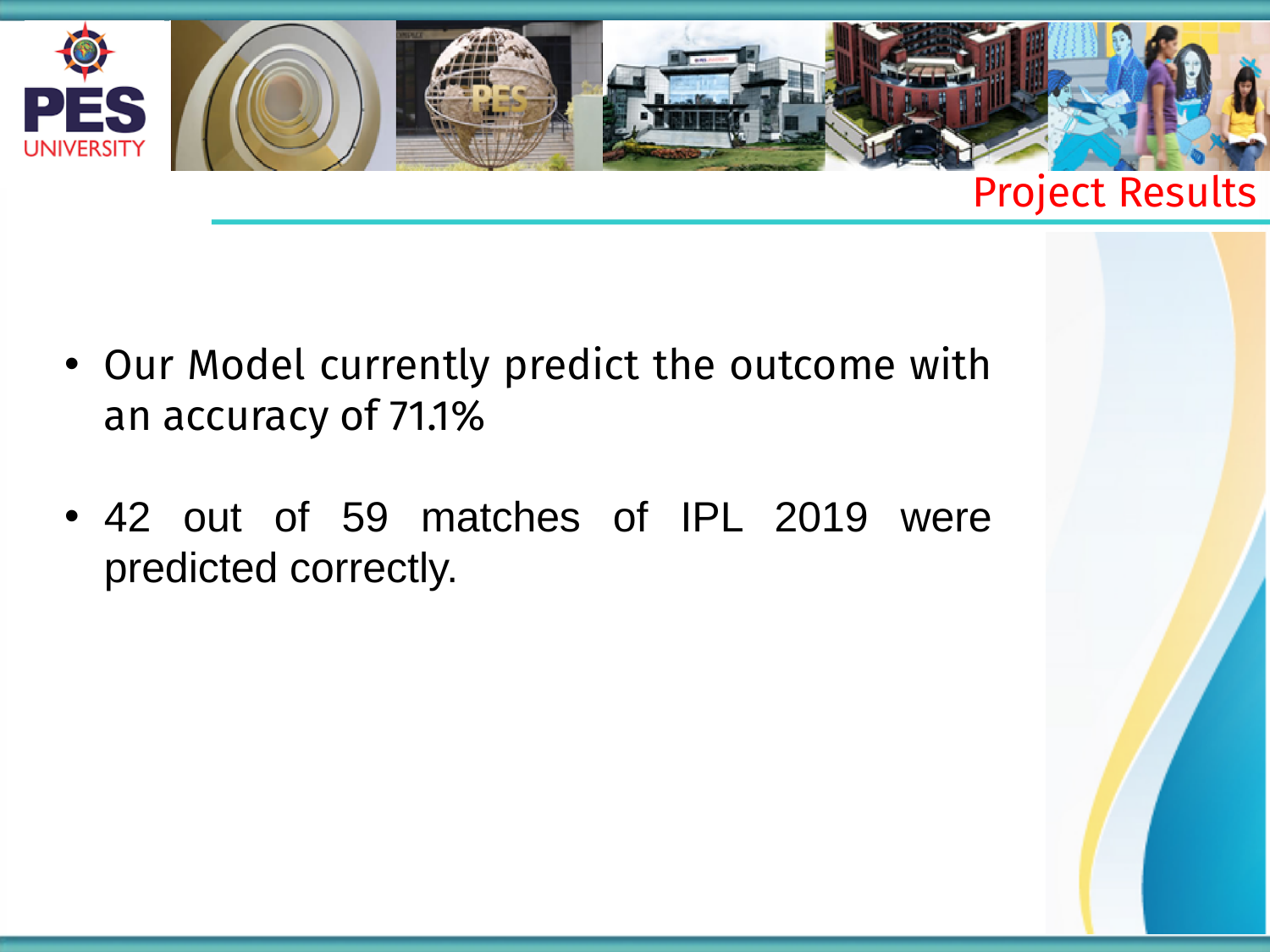

Project Results

Our Model currently predict the outcome with an accuracy of 71.1%

42 out of 59 matches of IPL 2019 were predicted correctly.